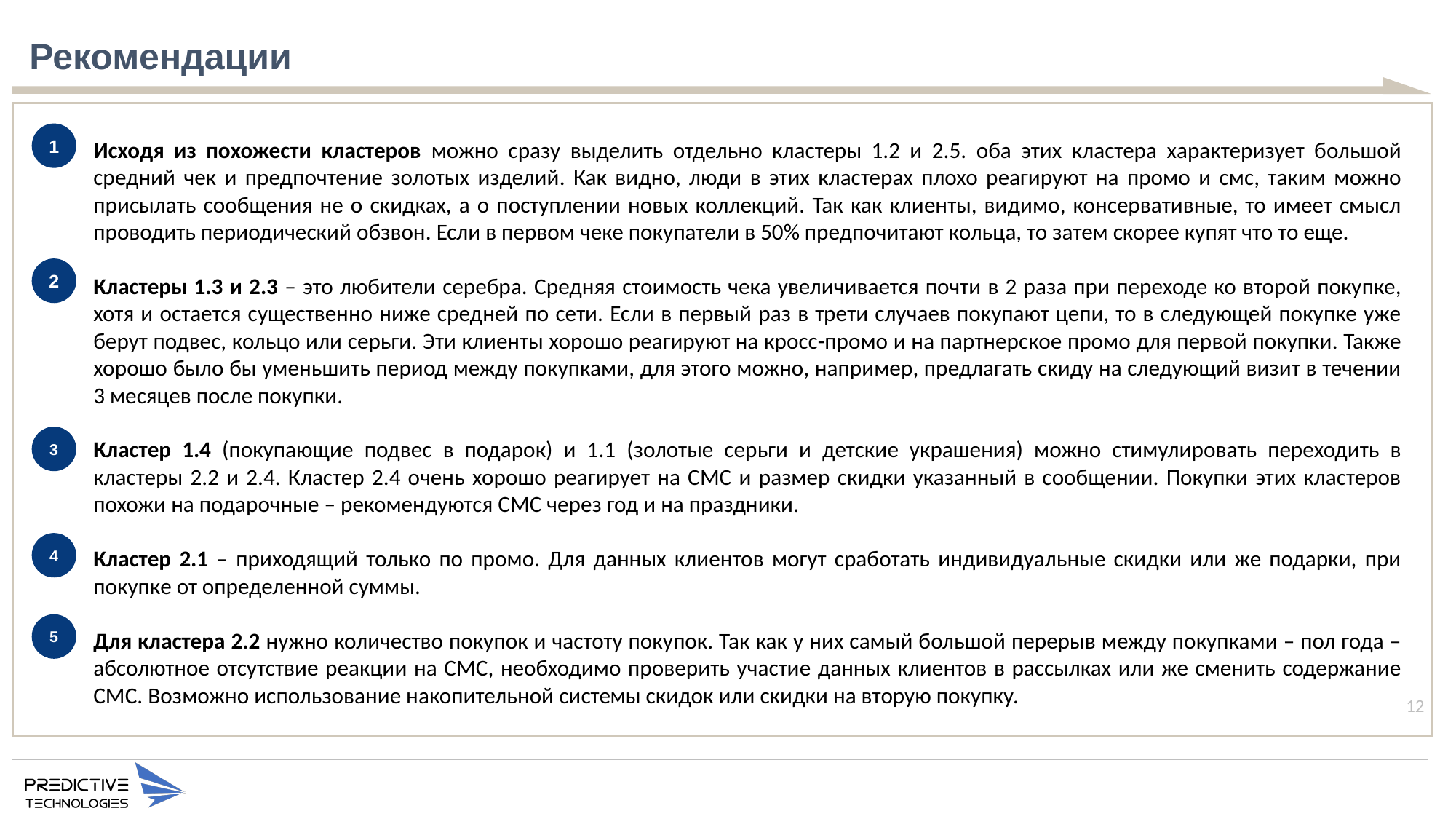

# Рекомендации

1
Исходя из похожести кластеров можно сразу выделить отдельно кластеры 1.2 и 2.5. оба этих кластера характеризует большой средний чек и предпочтение золотых изделий. Как видно, люди в этих кластерах плохо реагируют на промо и смс, таким можно присылать сообщения не о скидках, а о поступлении новых коллекций. Так как клиенты, видимо, консервативные, то имеет смысл проводить периодический обзвон. Если в первом чеке покупатели в 50% предпочитают кольца, то затем скорее купят что то еще.

Кластеры 1.3 и 2.3 – это любители серебра. Средняя стоимость чека увеличивается почти в 2 раза при переходе ко второй покупке, хотя и остается существенно ниже средней по сети. Если в первый раз в трети случаев покупают цепи, то в следующей покупке уже берут подвес, кольцо или серьги. Эти клиенты хорошо реагируют на кросс-промо и на партнерское промо для первой покупки. Также хорошо было бы уменьшить период между покупками, для этого можно, например, предлагать скиду на следующий визит в течении 3 месяцев после покупки.

Кластер 1.4 (покупающие подвес в подарок) и 1.1 (золотые серьги и детские украшения) можно стимулировать переходить в кластеры 2.2 и 2.4. Кластер 2.4 очень хорошо реагирует на СМС и размер скидки указанный в сообщении. Покупки этих кластеров похожи на подарочные – рекомендуются СМС через год и на праздники.

Кластер 2.1 – приходящий только по промо. Для данных клиентов могут сработать индивидуальные скидки или же подарки, при покупке от определенной суммы.

Для кластера 2.2 нужно количество покупок и частоту покупок. Так как у них самый большой перерыв между покупками – пол года – абсолютное отсутствие реакции на СМС, необходимо проверить участие данных клиентов в рассылках или же сменить содержание СМС. Возможно использование накопительной системы скидок или скидки на вторую покупку.

2
3
4
5
12